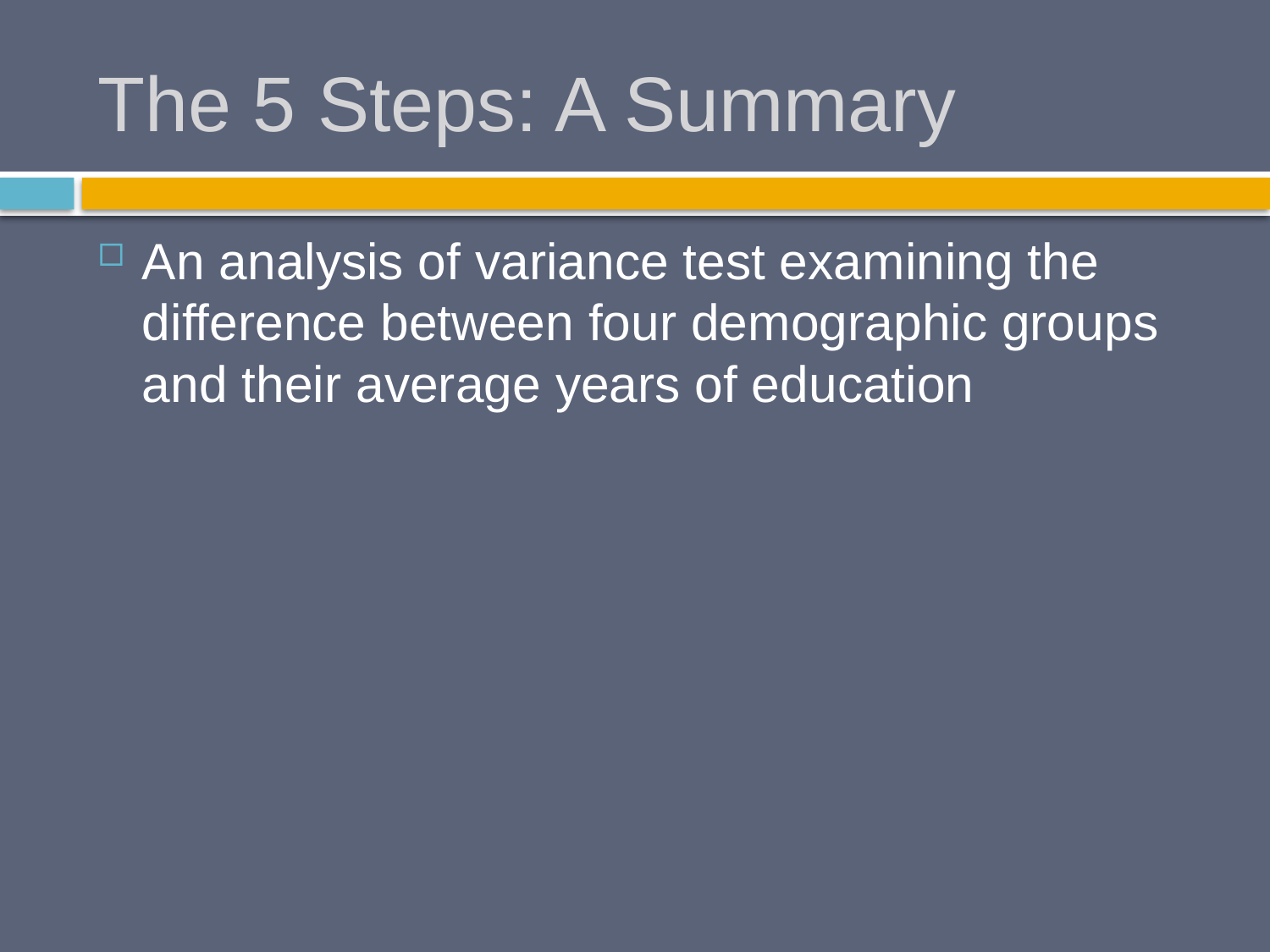

# The 5 Steps: A Summary
An analysis of variance test examining the difference between four demographic groups and their average years of education